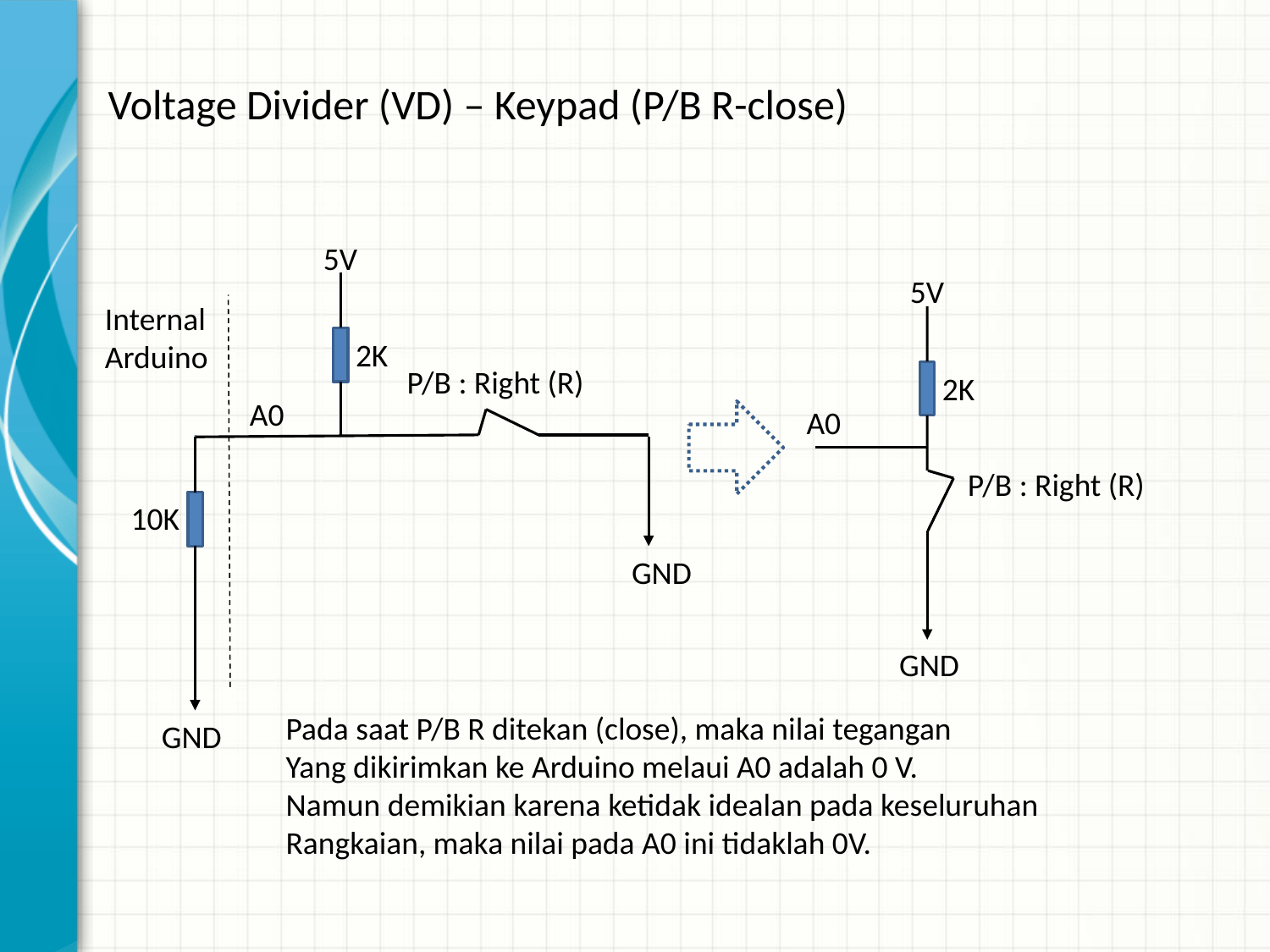

# Voltage Divider (VD) – Keypad (P/B R-close)
5V
5V

Internal
Arduino

2K
P/B : Right (R)
2K
A0
A0

P/B : Right (R)
10K
GND
GND
Pada saat P/B R ditekan (close), maka nilai tegangan
Yang dikirimkan ke Arduino melaui A0 adalah 0 V.
Namun demikian karena ketidak idealan pada keseluruhan
Rangkaian, maka nilai pada A0 ini tidaklah 0V.
GND